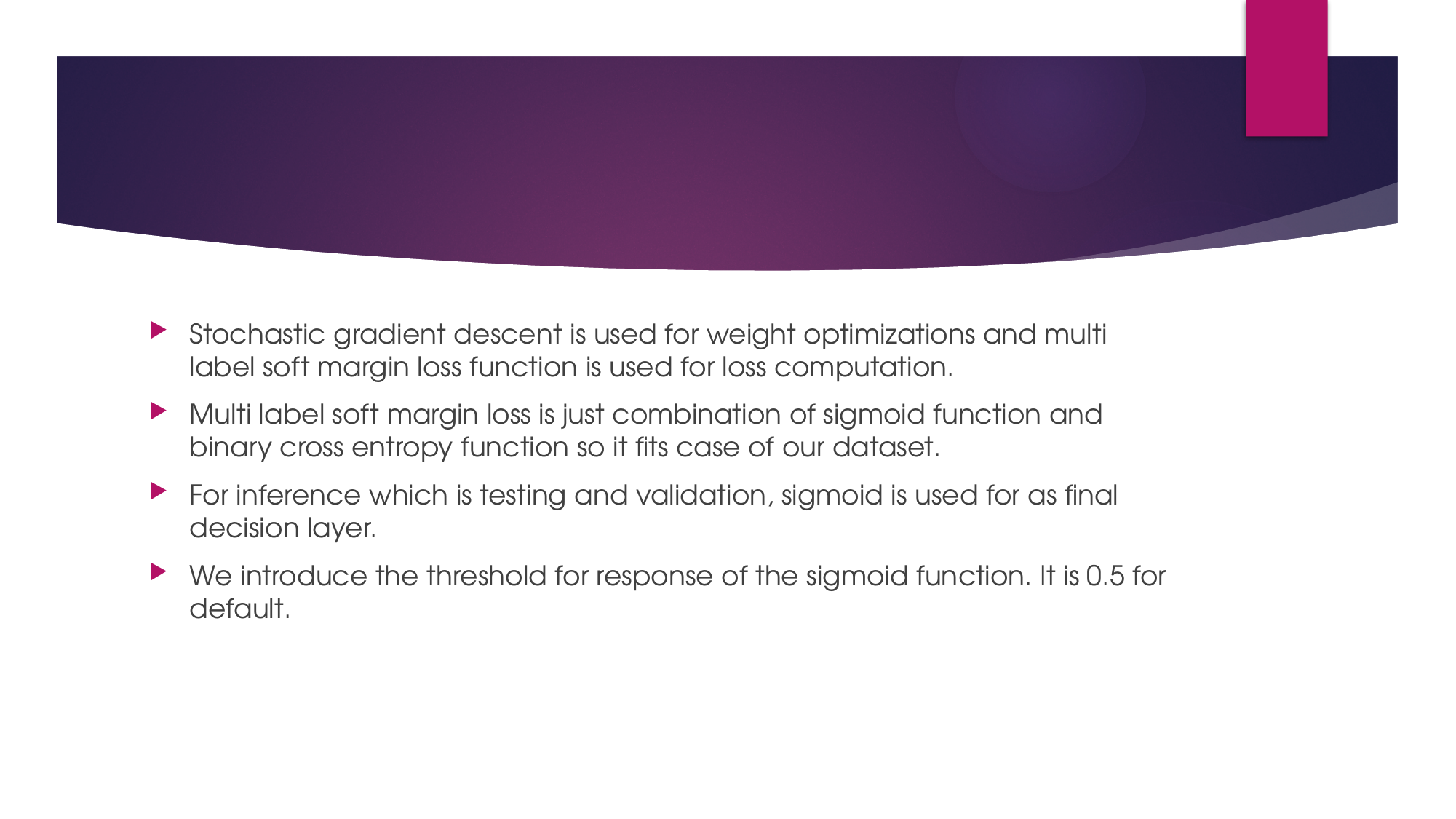

#
Stochastic gradient descent is used for weight optimizations and multi label soft margin loss function is used for loss computation.
Multi label soft margin loss is just combination of sigmoid function and binary cross entropy function so it fits case of our dataset.
For inference which is testing and validation, sigmoid is used for as final decision layer.
We introduce the threshold for response of the sigmoid function. It is 0.5 for default.